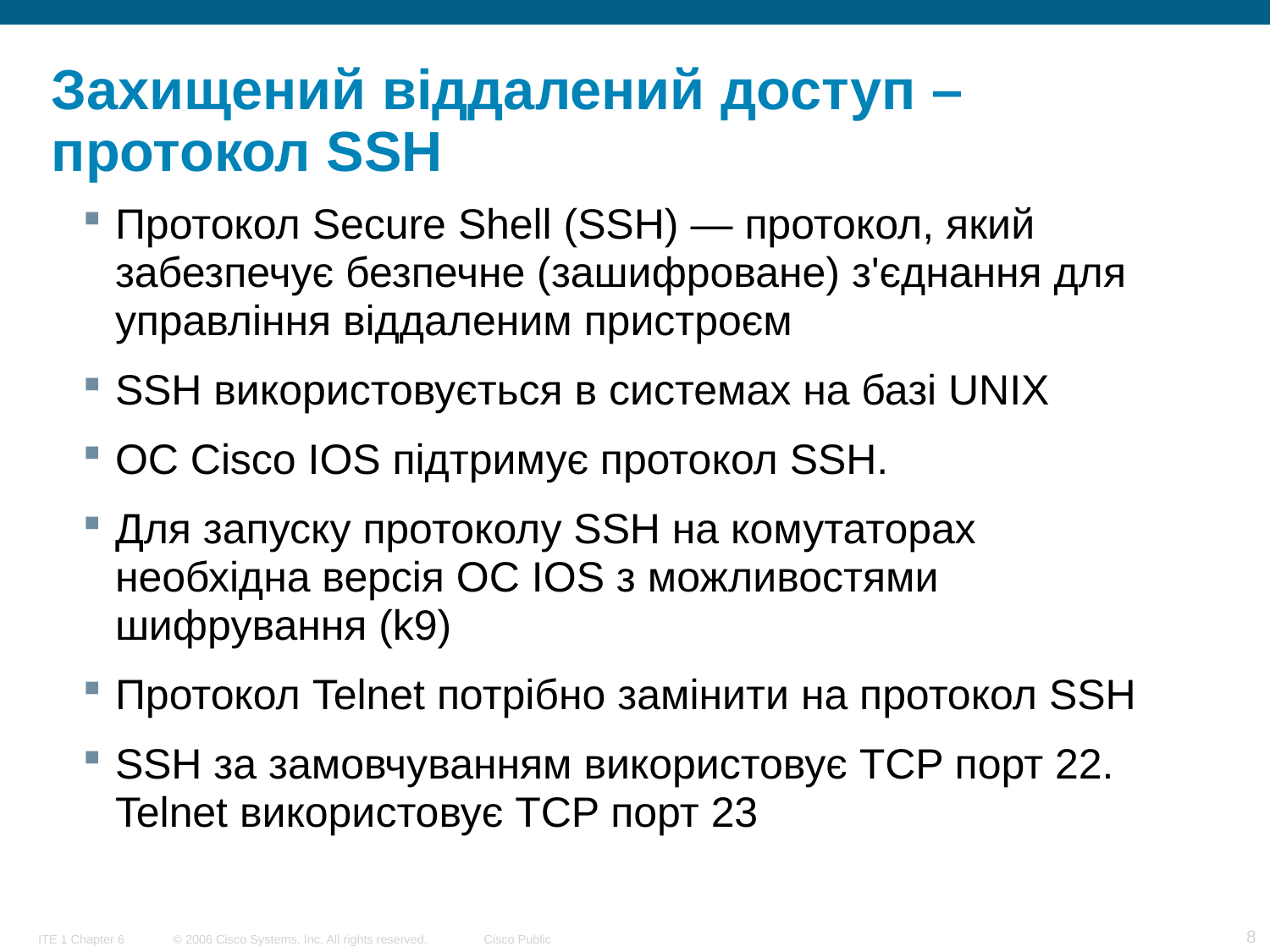

# Захищений віддалений доступ – протокол SSH
Протокол Secure Shell (SSH) — протокол, який забезпечує безпечне (зашифроване) з'єднання для управління віддаленим пристроєм
SSH використовується в системах на базі UNIX
ОС Cisco IOS підтримує протокол SSH.
Для запуску протоколу SSH на комутаторах необхідна версія ОС IOS з можливостями шифрування (k9)
Протокол Telnet потрібно замінити на протокол SSH
SSH за замовчуванням використовує TCP порт 22. Telnet використовує TCP порт 23